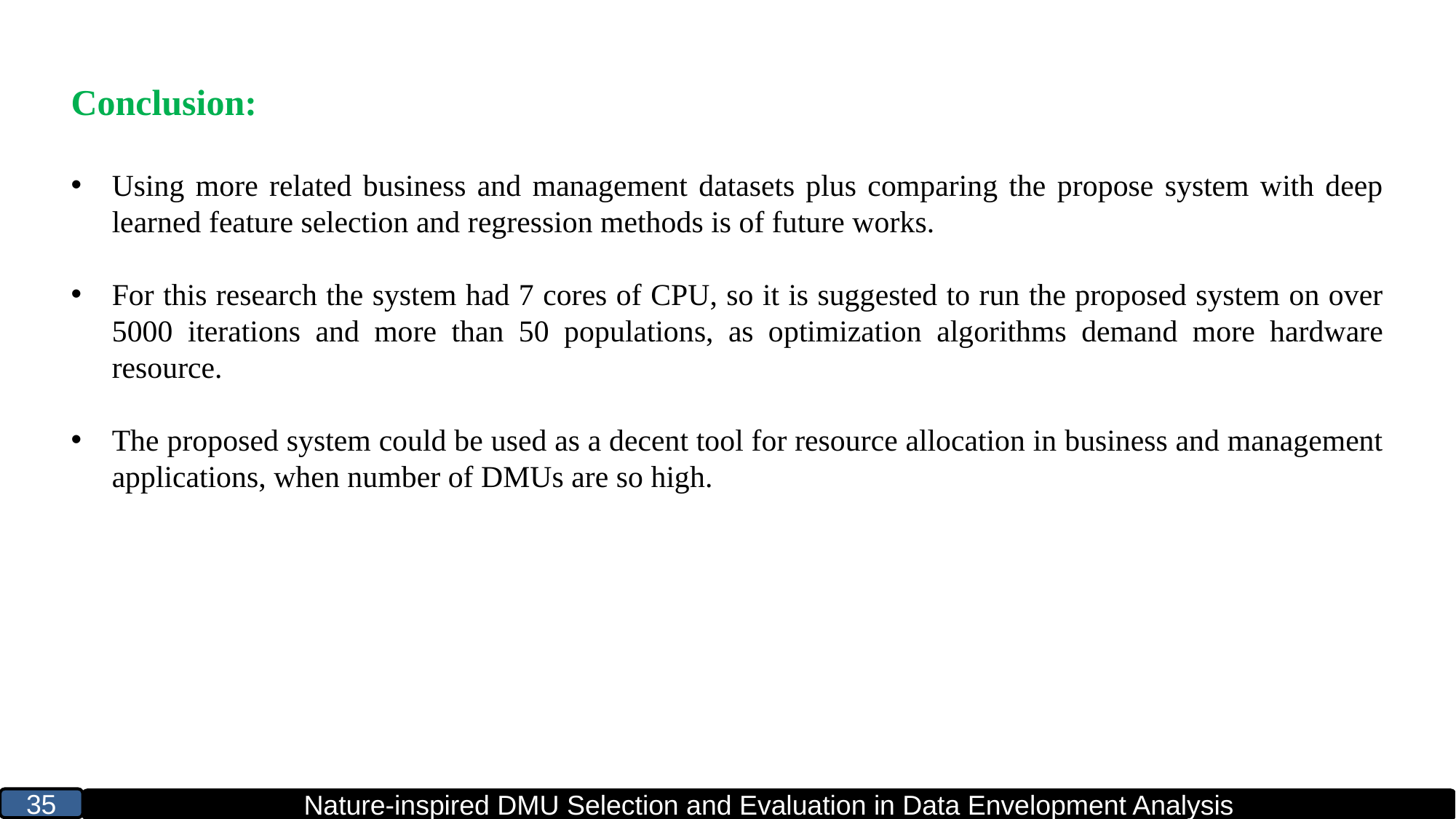

Conclusion:

Using more related business and management datasets plus comparing the propose system with deep learned feature selection and regression methods is of future works.

For this research the system had 7 cores of CPU, so it is suggested to run the proposed system on over 5000 iterations and more than 50 populations, as optimization algorithms demand more hardware resource.

The proposed system could be used as a decent tool for resource allocation in business and management applications, when number of DMUs are so high.
35
Nature-inspired DMU Selection and Evaluation in Data Envelopment Analysis